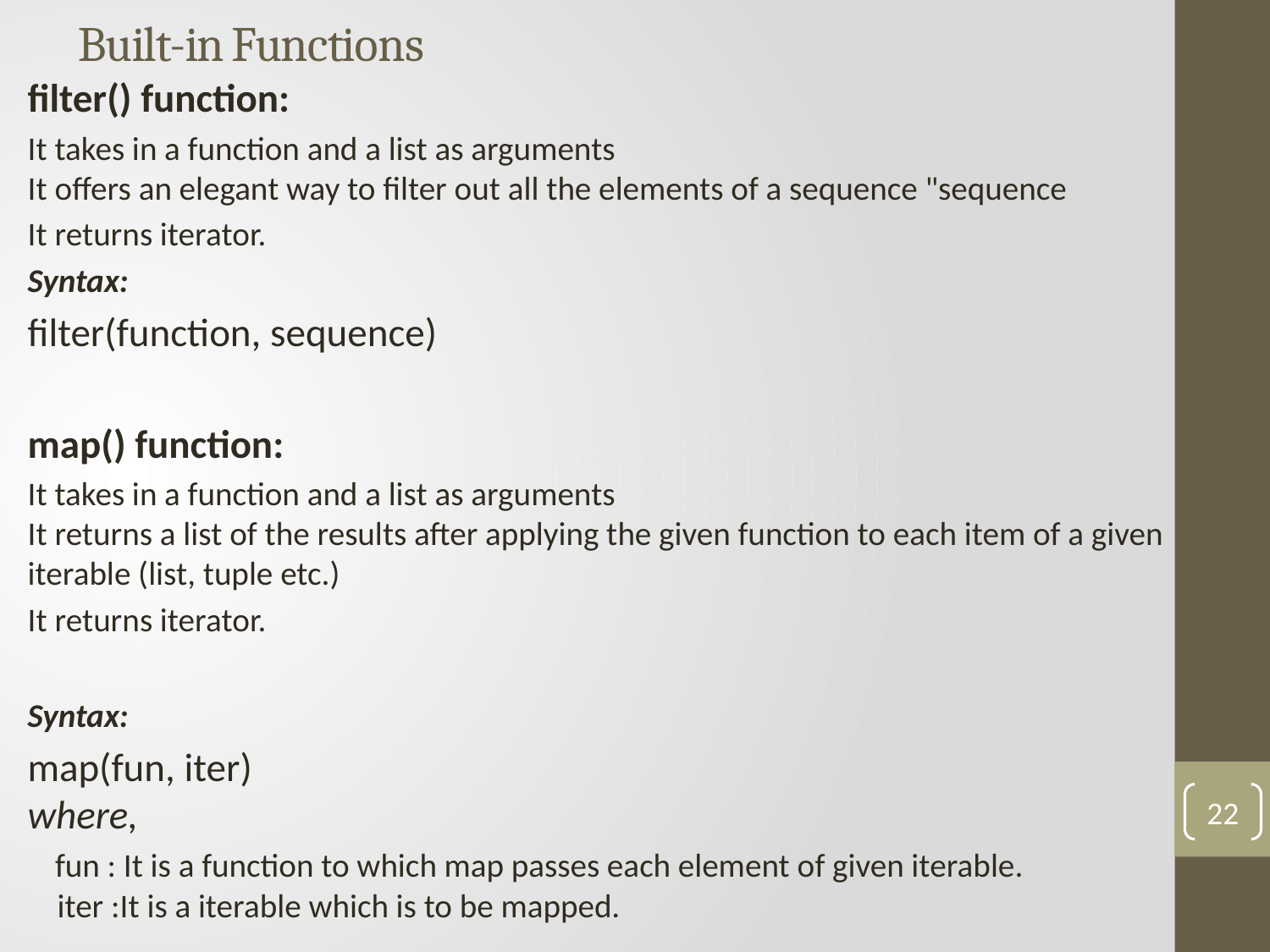

# Built-in Functions
filter() function:
It takes in a function and a list as arguments
It offers an elegant way to filter out all the elements of a sequence "sequence
It returns iterator.
Syntax:
filter(function, sequence)

map() function:
It takes in a function and a list as arguments
It returns a list of the results after applying the given function to each item of a given iterable (list, tuple etc.)
It returns iterator.
Syntax:
map(fun, iter)
where,
   fun : It is a function to which map passes each element of given iterable.
    iter :It is a iterable which is to be mapped.
22